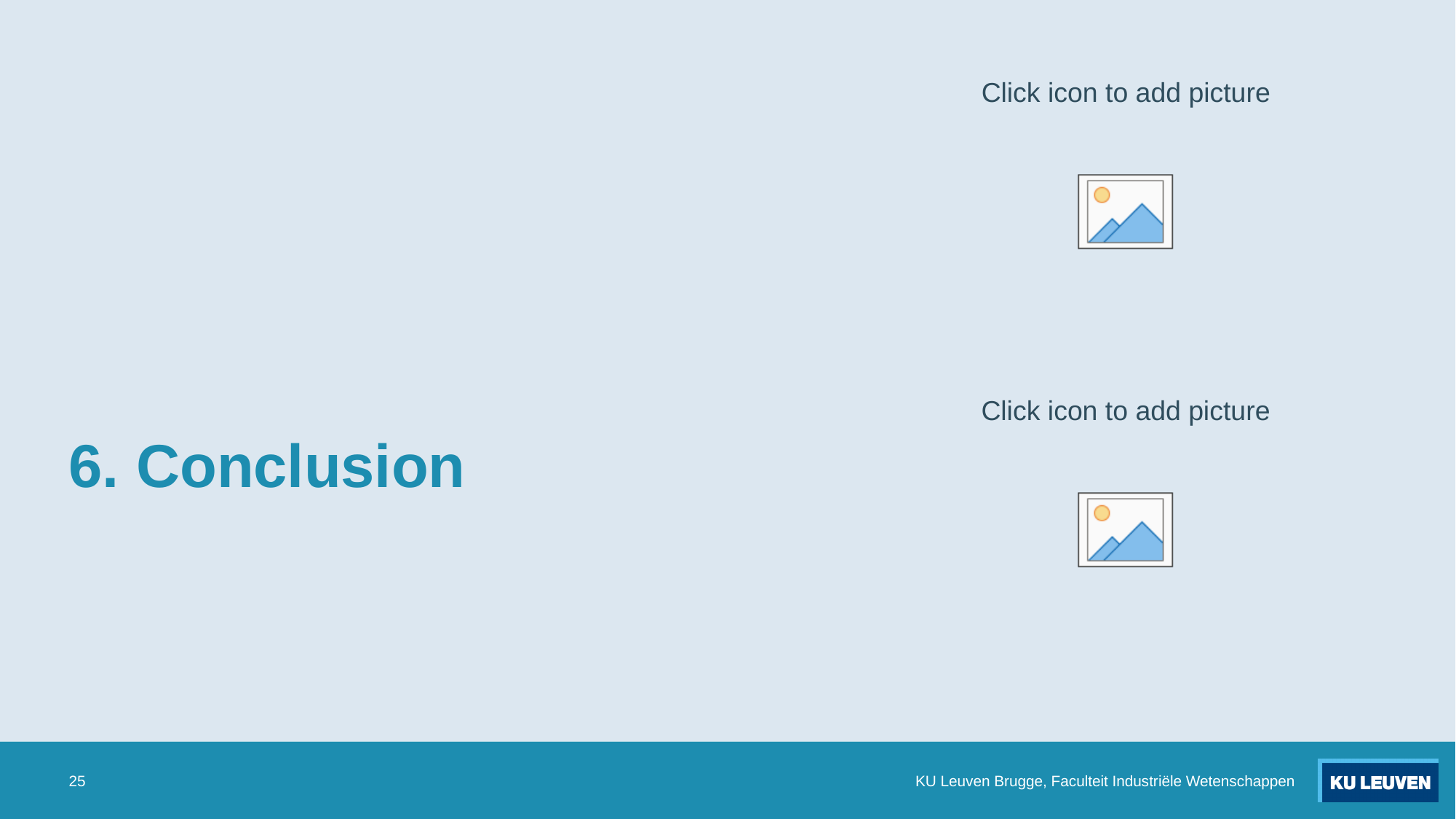

# 6. Conclusion

25
KU Leuven Brugge, Faculteit Industriële Wetenschappen